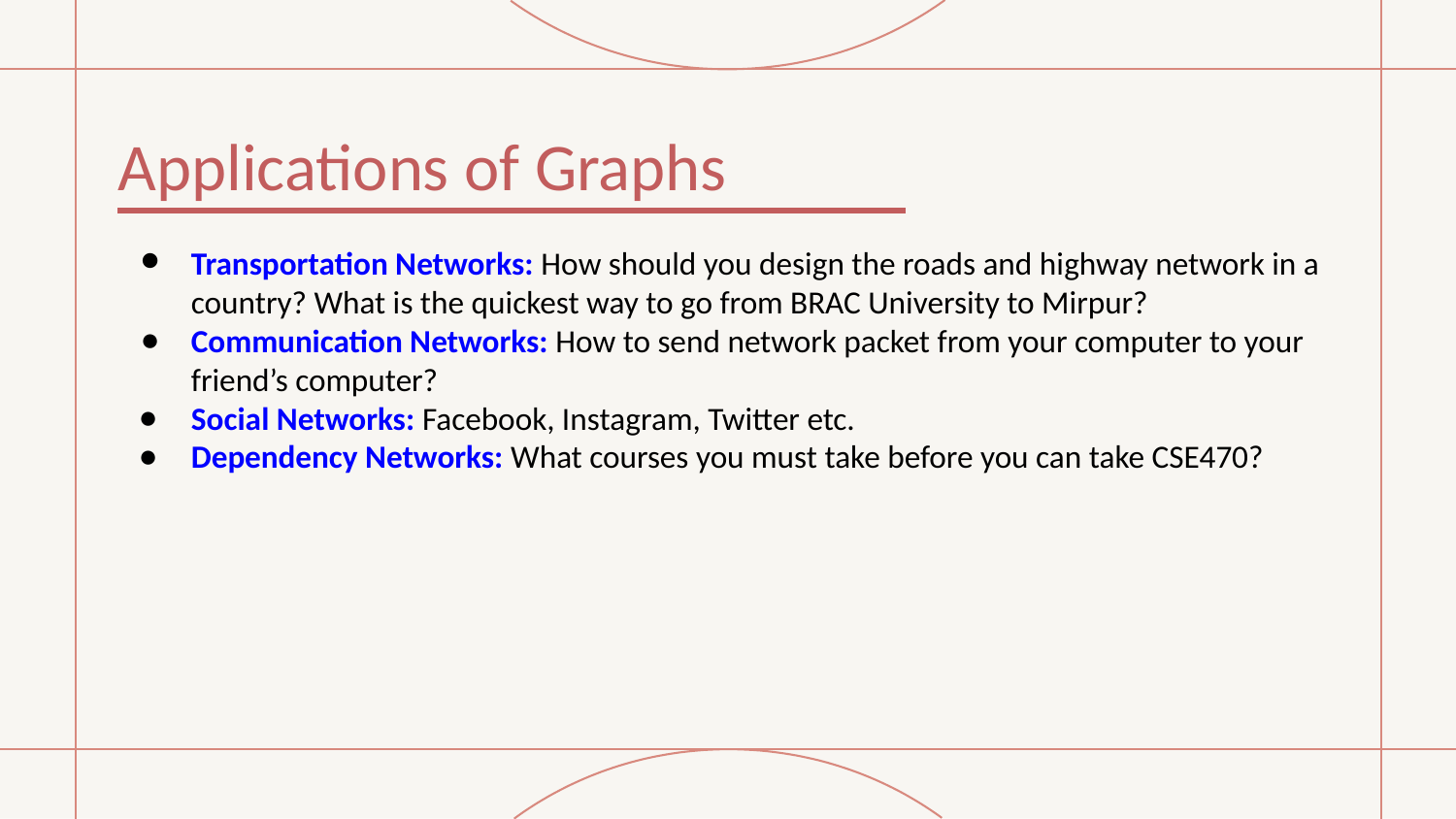

# Applications of Graphs
Transportation Networks: How should you design the roads and highway network in a country? What is the quickest way to go from BRAC University to Mirpur?
Communication Networks: How to send network packet from your computer to your friend’s computer?
Social Networks: Facebook, Instagram, Twitter etc.
Dependency Networks: What courses you must take before you can take CSE470?